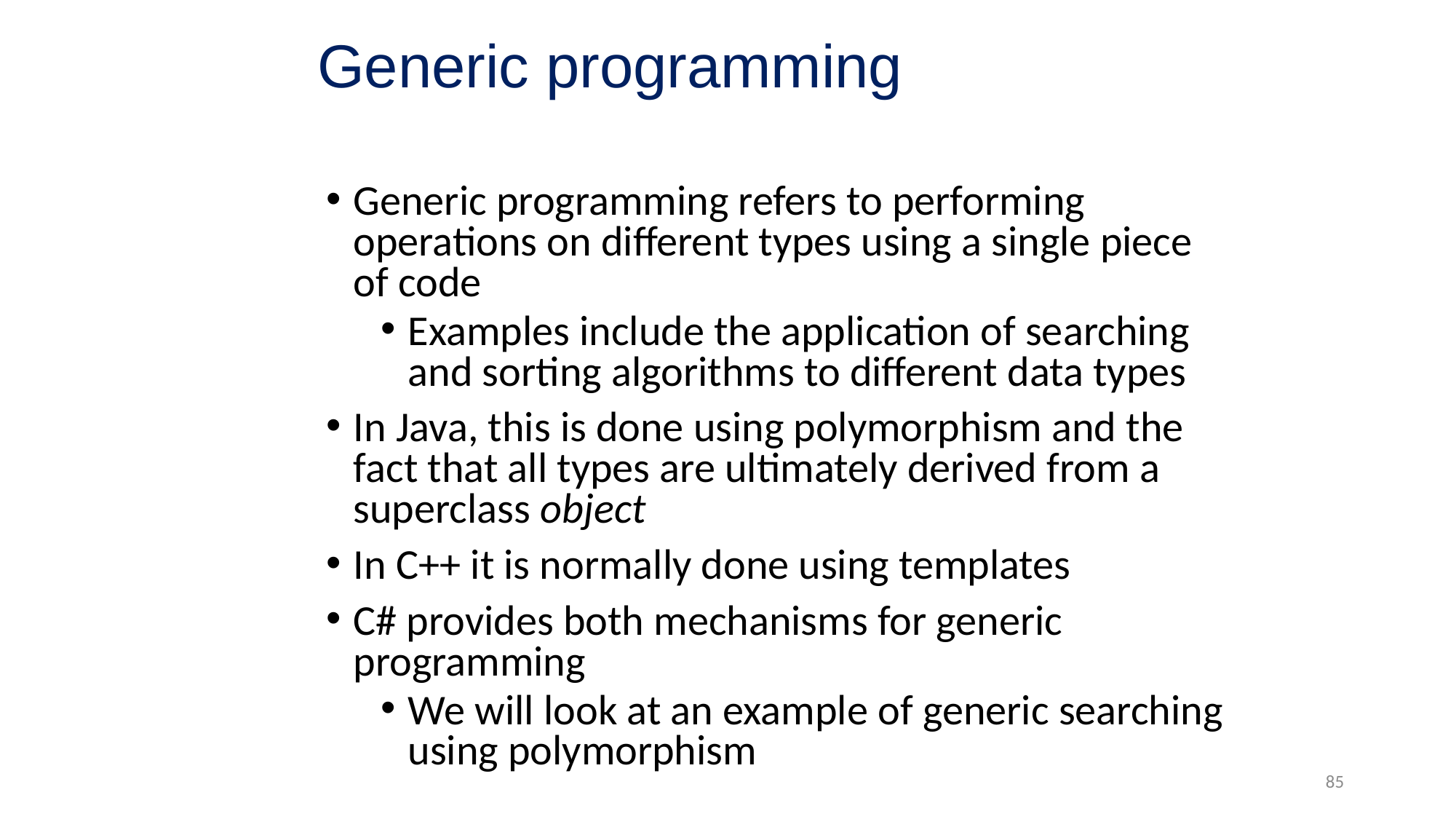

# Generic programming
Generic programming refers to performing operations on different types using a single piece of code
Examples include the application of searching and sorting algorithms to different data types
In Java, this is done using polymorphism and the fact that all types are ultimately derived from a superclass object
In C++ it is normally done using templates
C# provides both mechanisms for generic programming
We will look at an example of generic searching using polymorphism
85